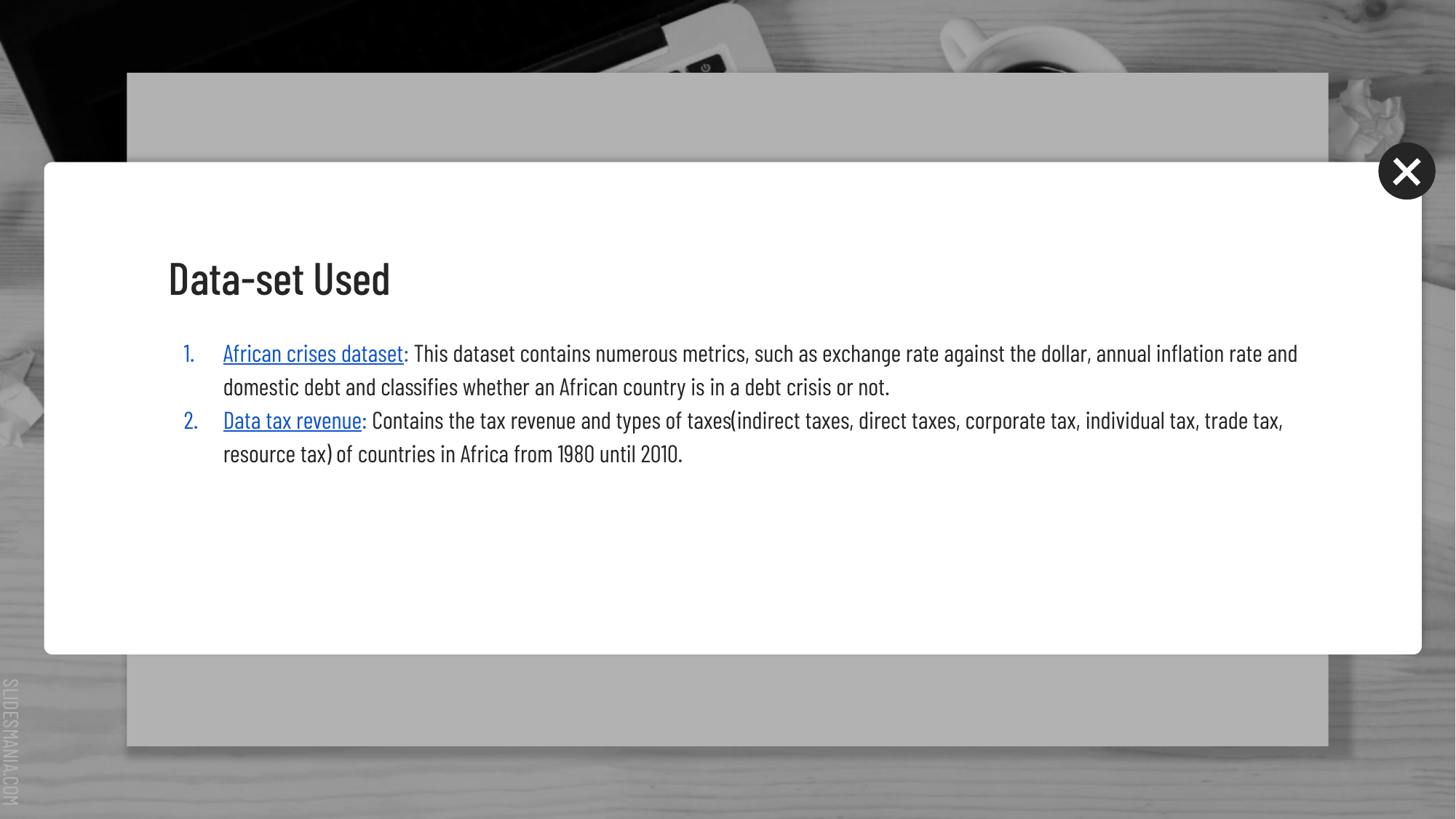

# Data-set Used
African crises dataset: This dataset contains numerous metrics, such as exchange rate against the dollar, annual inflation rate and domestic debt and classifies whether an African country is in a debt crisis or not.
Data tax revenue: Contains the tax revenue and types of taxes(indirect taxes, direct taxes, corporate tax, individual tax, trade tax, resource tax) of countries in Africa from 1980 until 2010.